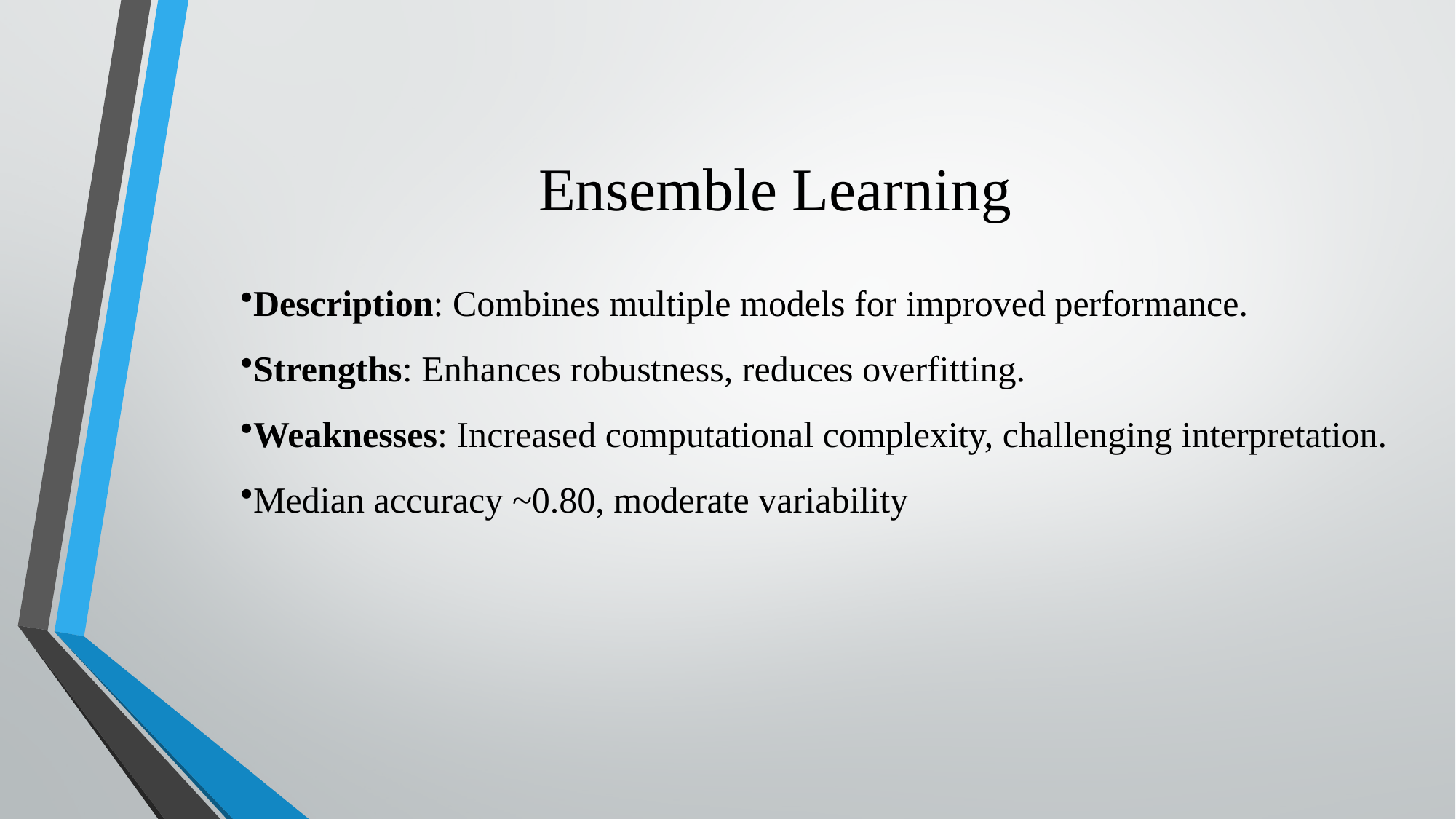

# Ensemble Learning
Description: Combines multiple models for improved performance.
Strengths: Enhances robustness, reduces overfitting.
Weaknesses: Increased computational complexity, challenging interpretation.
Median accuracy ~0.80, moderate variability